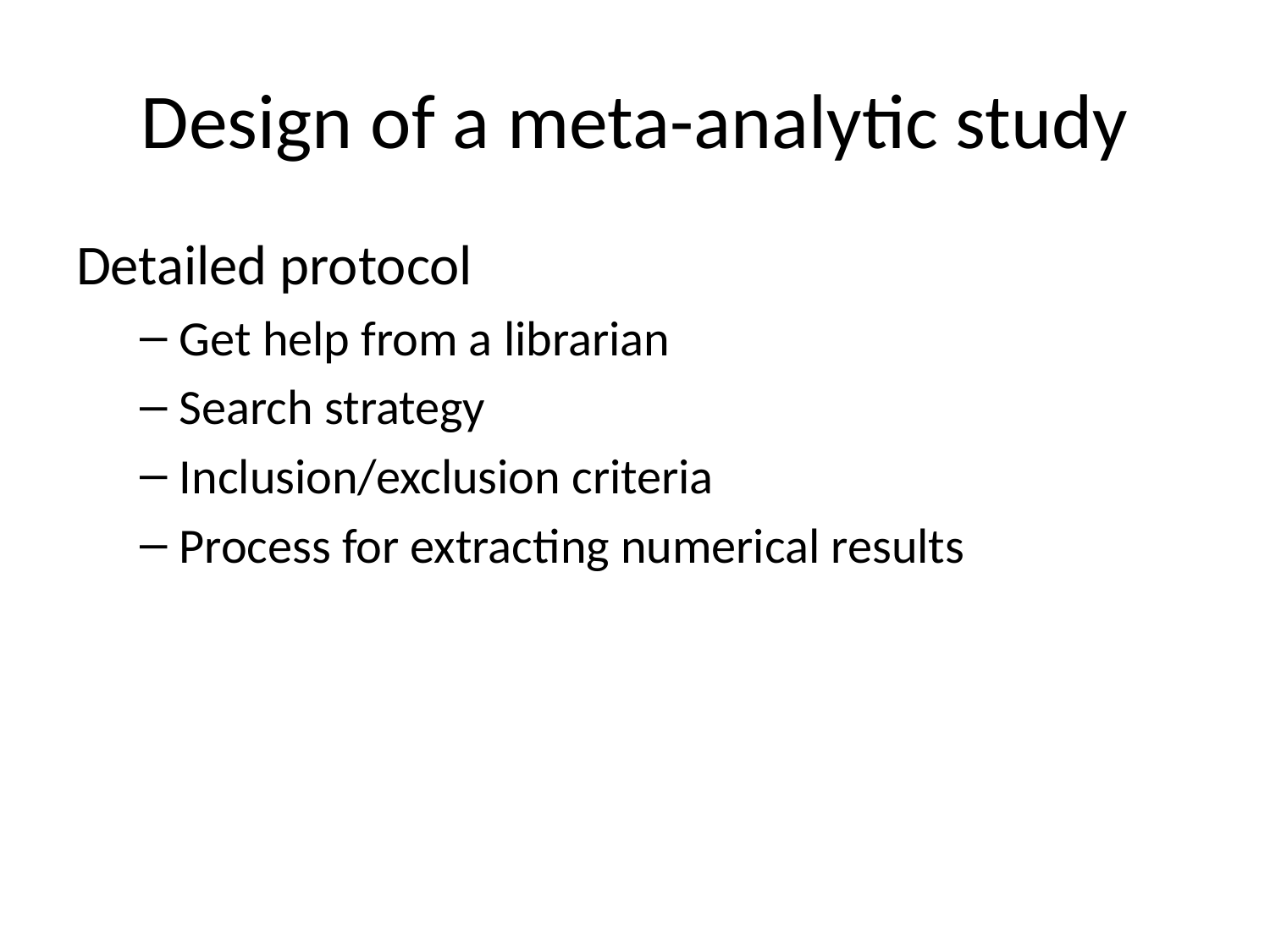

# Design of a meta-analytic study
Detailed protocol
Get help from a librarian
Search strategy
Inclusion/exclusion criteria
Process for extracting numerical results